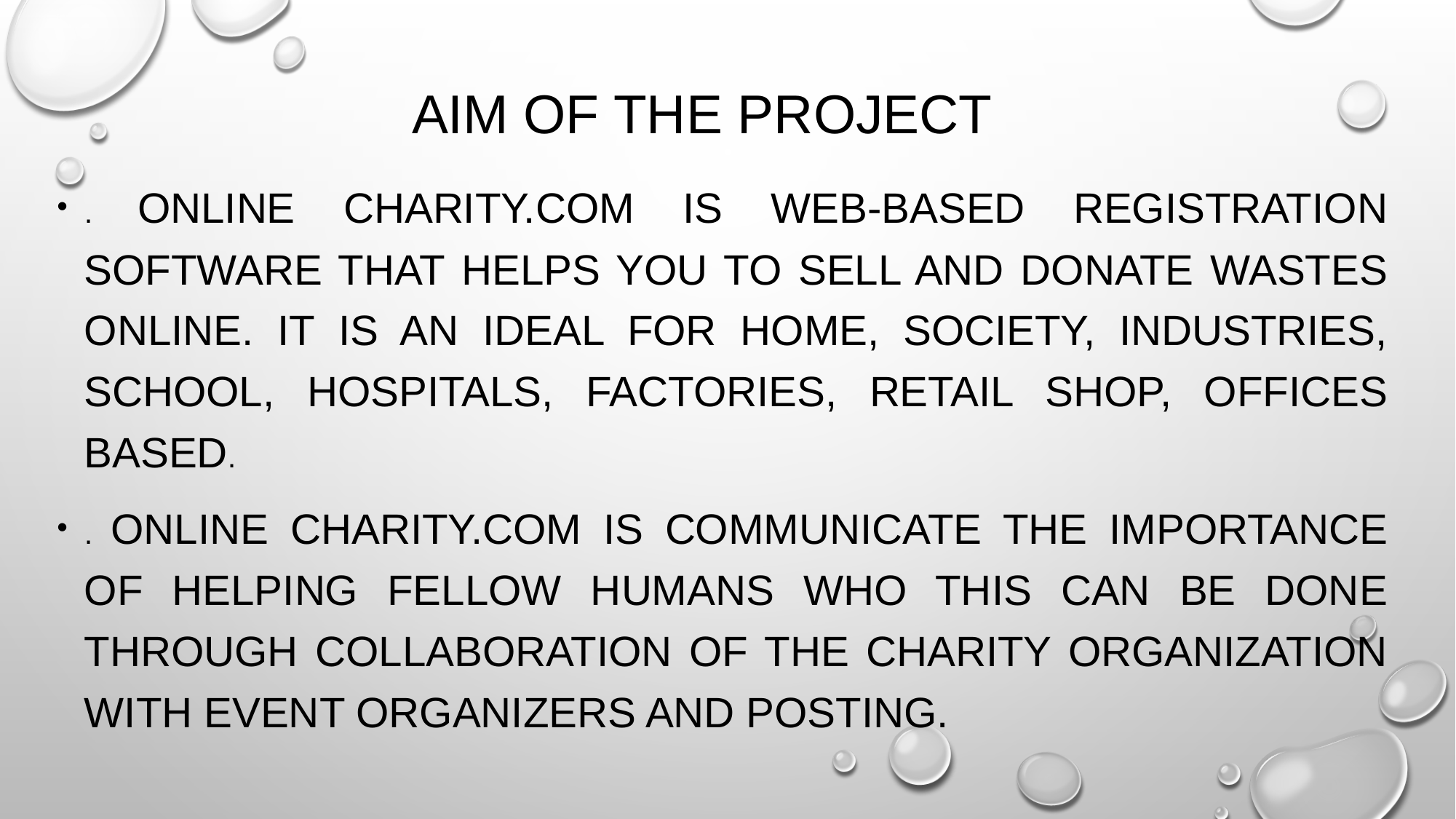

# Aim of the project
. Online Charity.com is web-based registration software that helps you to Sell and donate wastes online. It is an ideal for Home, Society, Industries, School, Hospitals, Factories, Retail Shop, Offices based.
. Online Charity.com is communicate the importance of helping fellow humans who this can be done through collaboration of the charity organization with event organizers and posting.